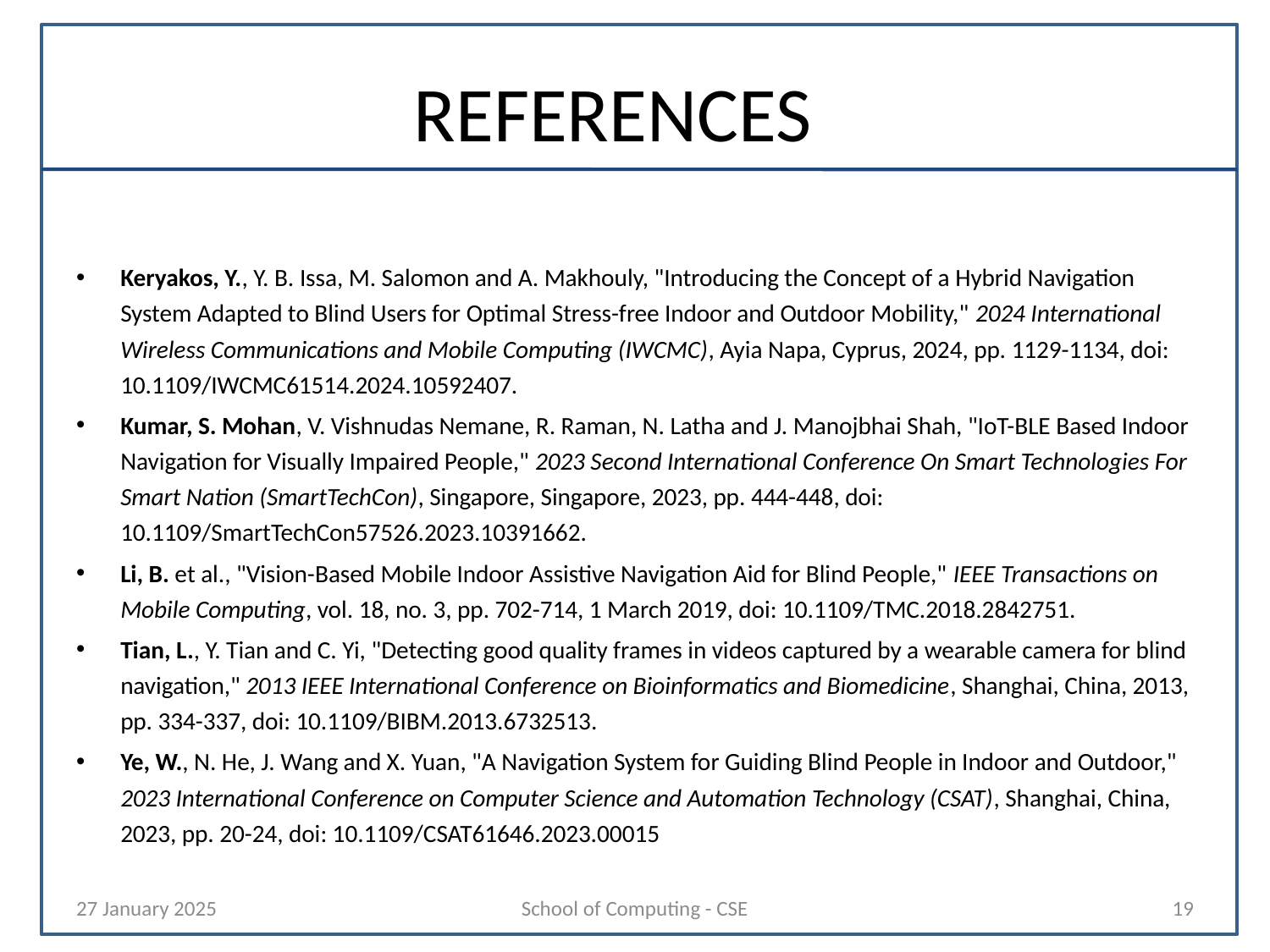

# REFERENCES
Keryakos, Y., Y. B. Issa, M. Salomon and A. Makhouly, "Introducing the Concept of a Hybrid Navigation System Adapted to Blind Users for Optimal Stress-free Indoor and Outdoor Mobility," 2024 International Wireless Communications and Mobile Computing (IWCMC), Ayia Napa, Cyprus, 2024, pp. 1129-1134, doi: 10.1109/IWCMC61514.2024.10592407.
Kumar, S. Mohan, V. Vishnudas Nemane, R. Raman, N. Latha and J. Manojbhai Shah, "IoT-BLE Based Indoor Navigation for Visually Impaired People," 2023 Second International Conference On Smart Technologies For Smart Nation (SmartTechCon), Singapore, Singapore, 2023, pp. 444-448, doi: 10.1109/SmartTechCon57526.2023.10391662.
Li, B. et al., "Vision-Based Mobile Indoor Assistive Navigation Aid for Blind People," IEEE Transactions on Mobile Computing, vol. 18, no. 3, pp. 702-714, 1 March 2019, doi: 10.1109/TMC.2018.2842751.
Tian, L., Y. Tian and C. Yi, "Detecting good quality frames in videos captured by a wearable camera for blind navigation," 2013 IEEE International Conference on Bioinformatics and Biomedicine, Shanghai, China, 2013, pp. 334-337, doi: 10.1109/BIBM.2013.6732513.
Ye, W., N. He, J. Wang and X. Yuan, "A Navigation System for Guiding Blind People in Indoor and Outdoor," 2023 International Conference on Computer Science and Automation Technology (CSAT), Shanghai, China, 2023, pp. 20-24, doi: 10.1109/CSAT61646.2023.00015

27 January 2025
School of Computing - CSE
19